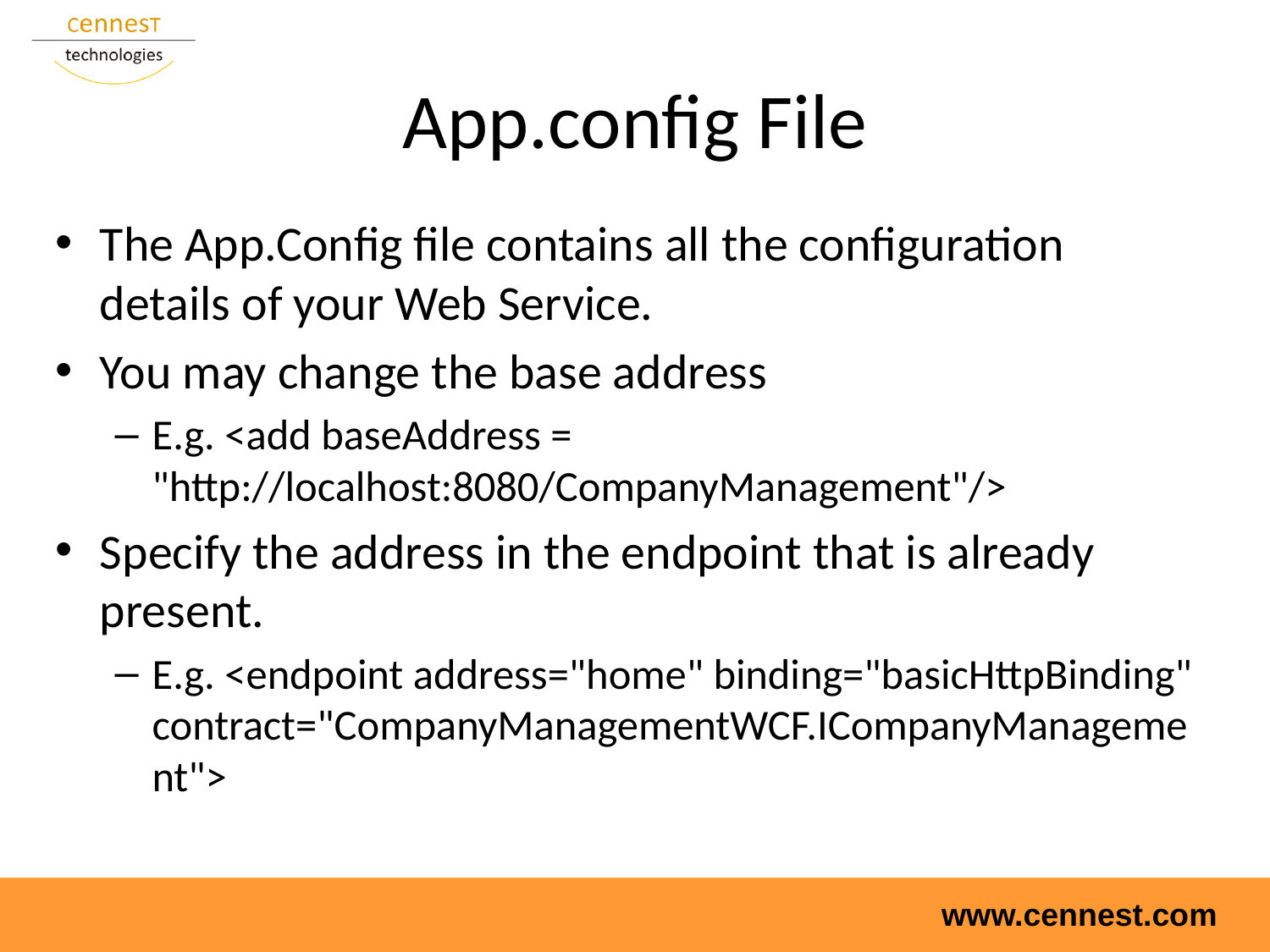

# App.config File
The App.Config file contains all the configuration details of your Web Service.
You may change the base address
E.g. <add baseAddress = "http://localhost:8080/CompanyManagement"/>
Specify the address in the endpoint that is already present.
E.g. <endpoint address="home" binding="basicHttpBinding" contract="CompanyManagementWCF.ICompanyManagement">